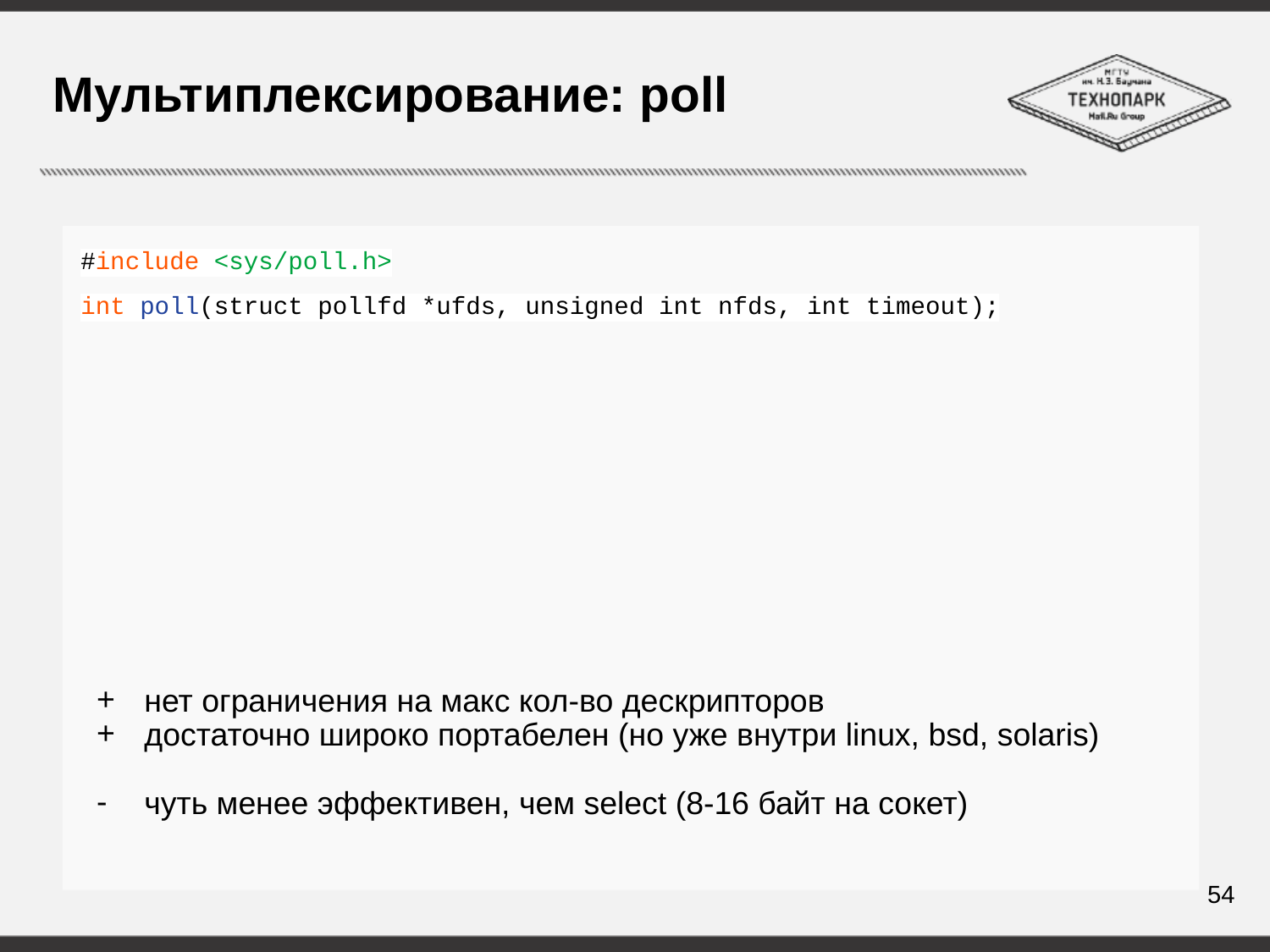

# Мультиплексирование: poll
#include <sys/poll.h>
int poll(struct pollfd *ufds, unsigned int nfds, int timeout);

нет ограничения на макс кол-во дескрипторов
достаточно широко портабелен (но уже внутри linux, bsd, solaris)

чуть менее эффективен, чем select (8-16 байт на сокет)
54